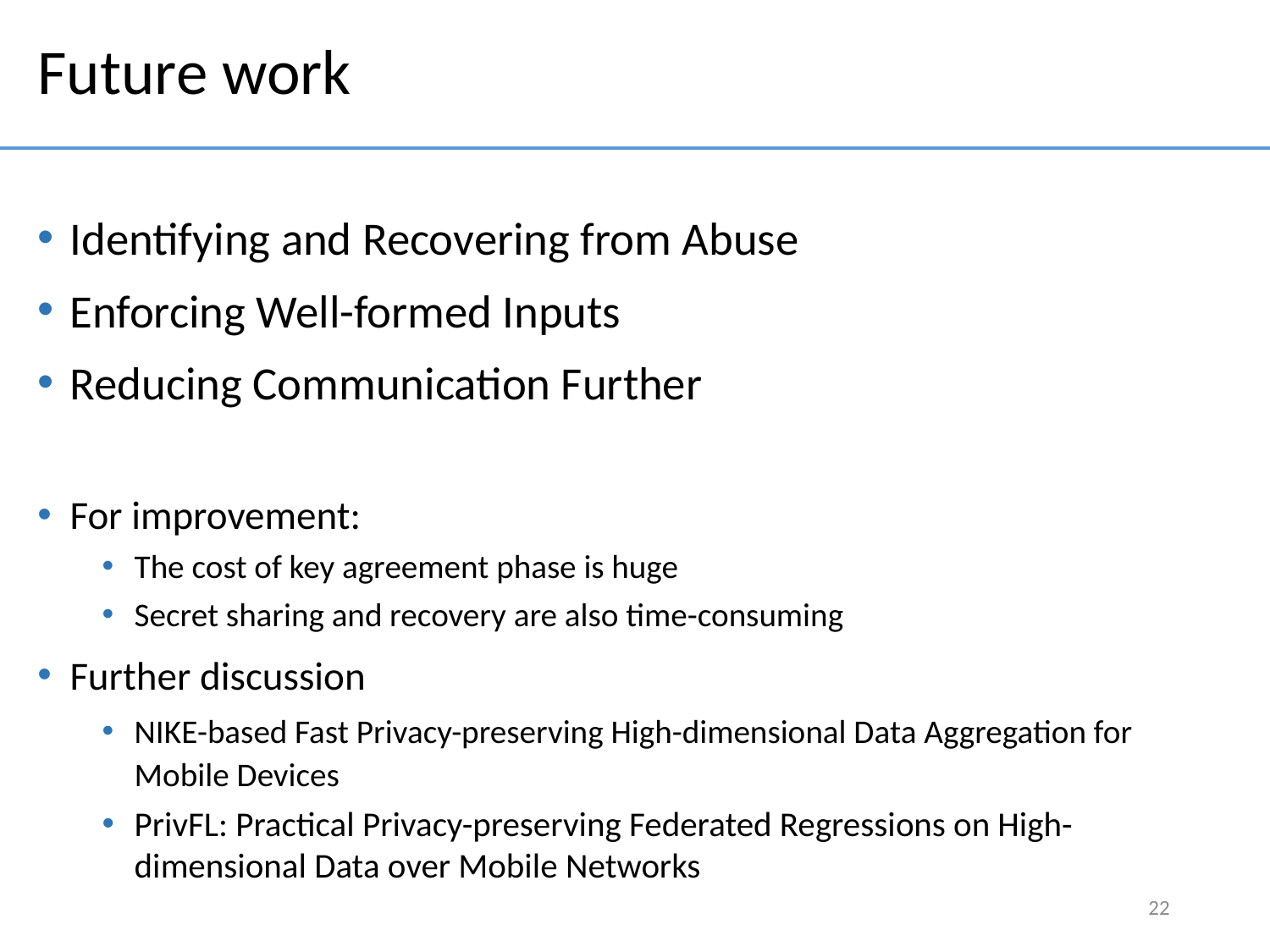

# Future work
Identifying and Recovering from Abuse
Enforcing Well-formed Inputs
Reducing Communication Further

For improvement:
The cost of key agreement phase is huge
Secret sharing and recovery are also time-consuming
Further discussion
NIKE-based Fast Privacy-preserving High-dimensional Data Aggregation for Mobile Devices
PrivFL: Practical Privacy-preserving Federated Regressions on High-dimensional Data over Mobile Networks
22